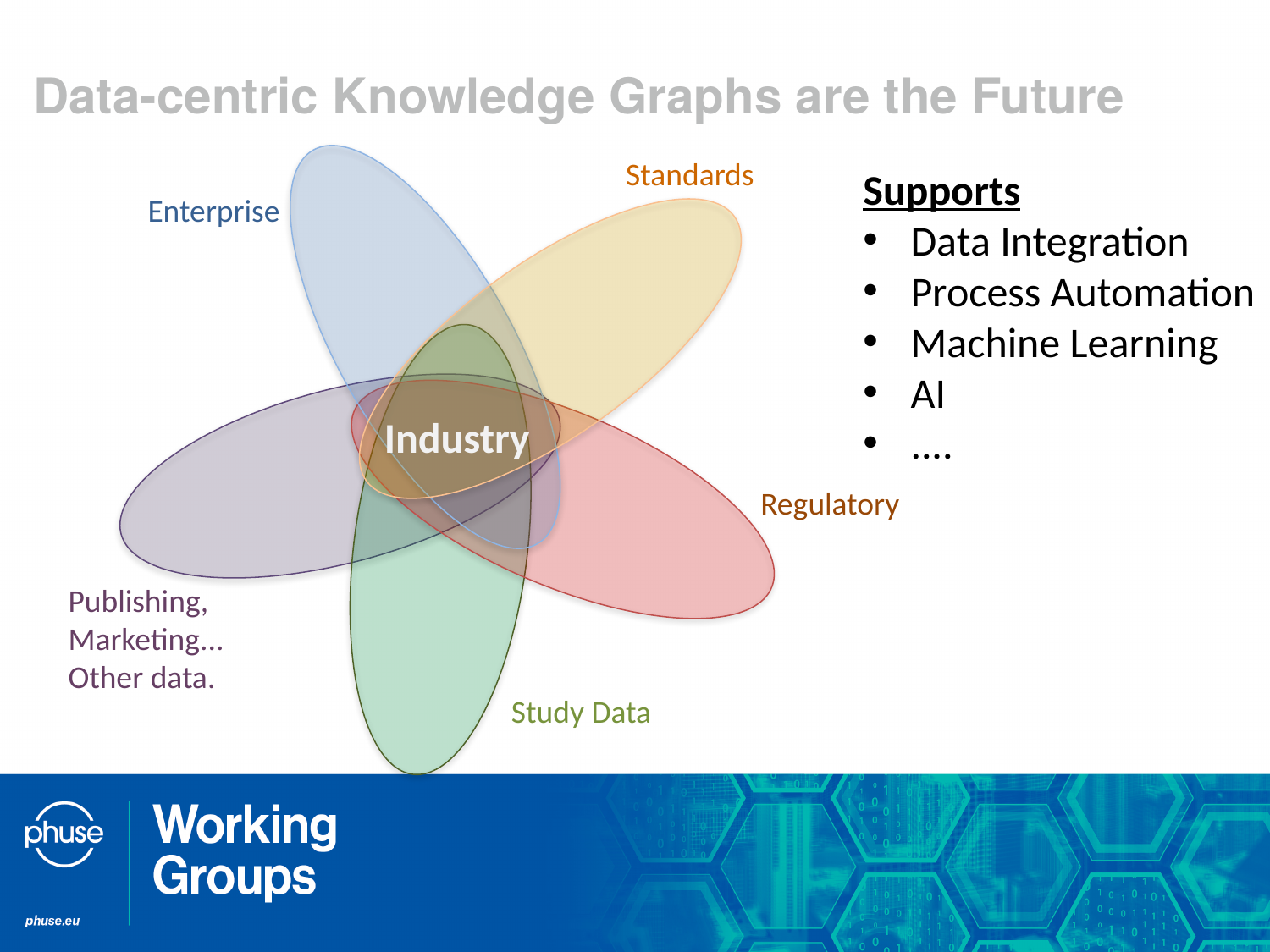

# Data-centric Knowledge Graphs are the Future
Enterprise

Standards

Supports
Data Integration
Process Automation
Machine Learning
AI
....

Study Data

Publishing,
Marketing...
Other data.
Industry

Regulatory